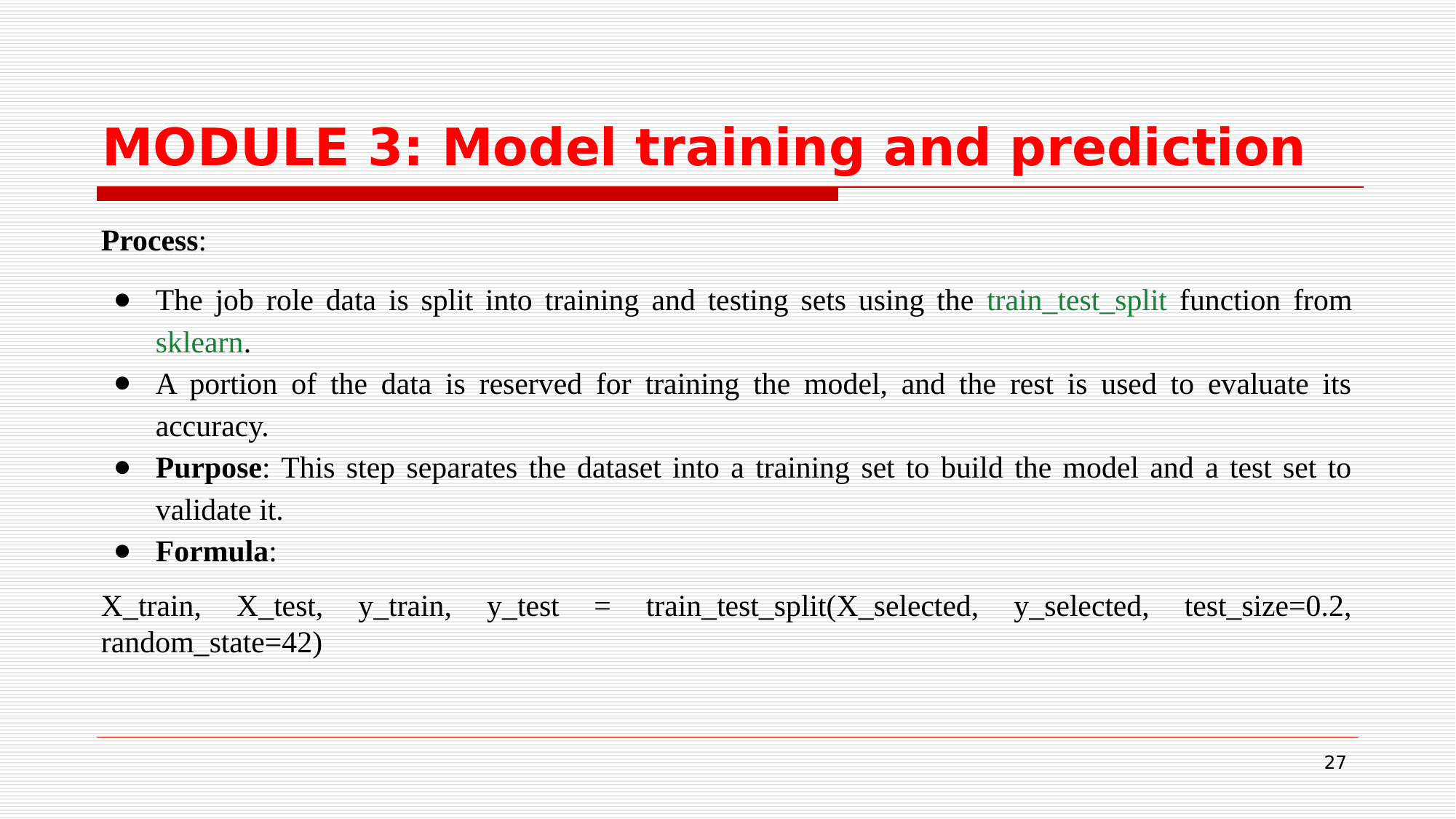

# MODULE 3: Model training and prediction
Process:
The job role data is split into training and testing sets using the train_test_split function from sklearn.
A portion of the data is reserved for training the model, and the rest is used to evaluate its accuracy.
Purpose: This step separates the dataset into a training set to build the model and a test set to validate it.
Formula:
X_train, X_test, y_train, y_test = train_test_split(X_selected, y_selected, test_size=0.2, random_state=42)

27